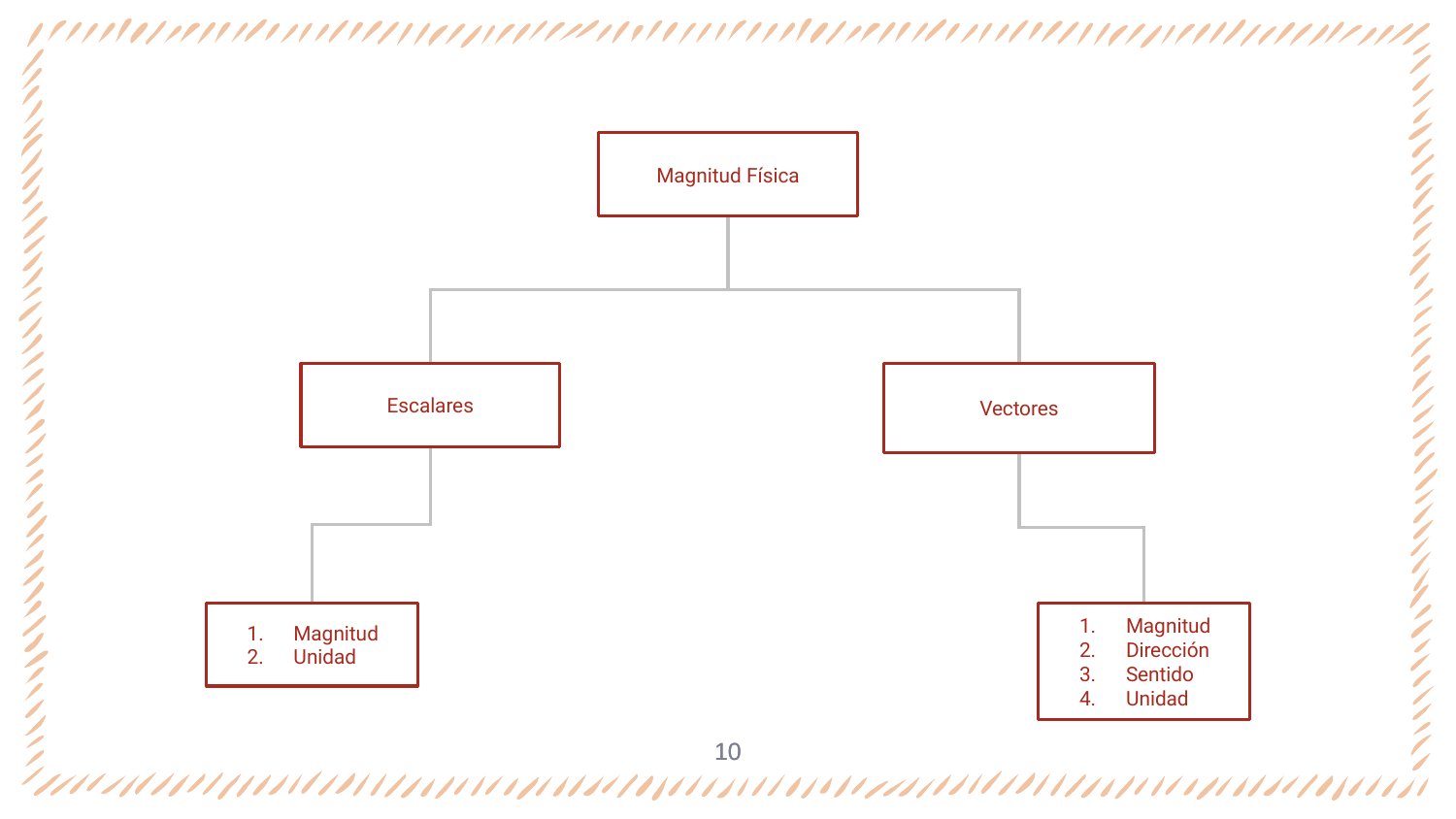

Magnitud Física
Escalares
Vectores
Magnitud
Unidad
Magnitud
Dirección
Sentido
Unidad
10
10